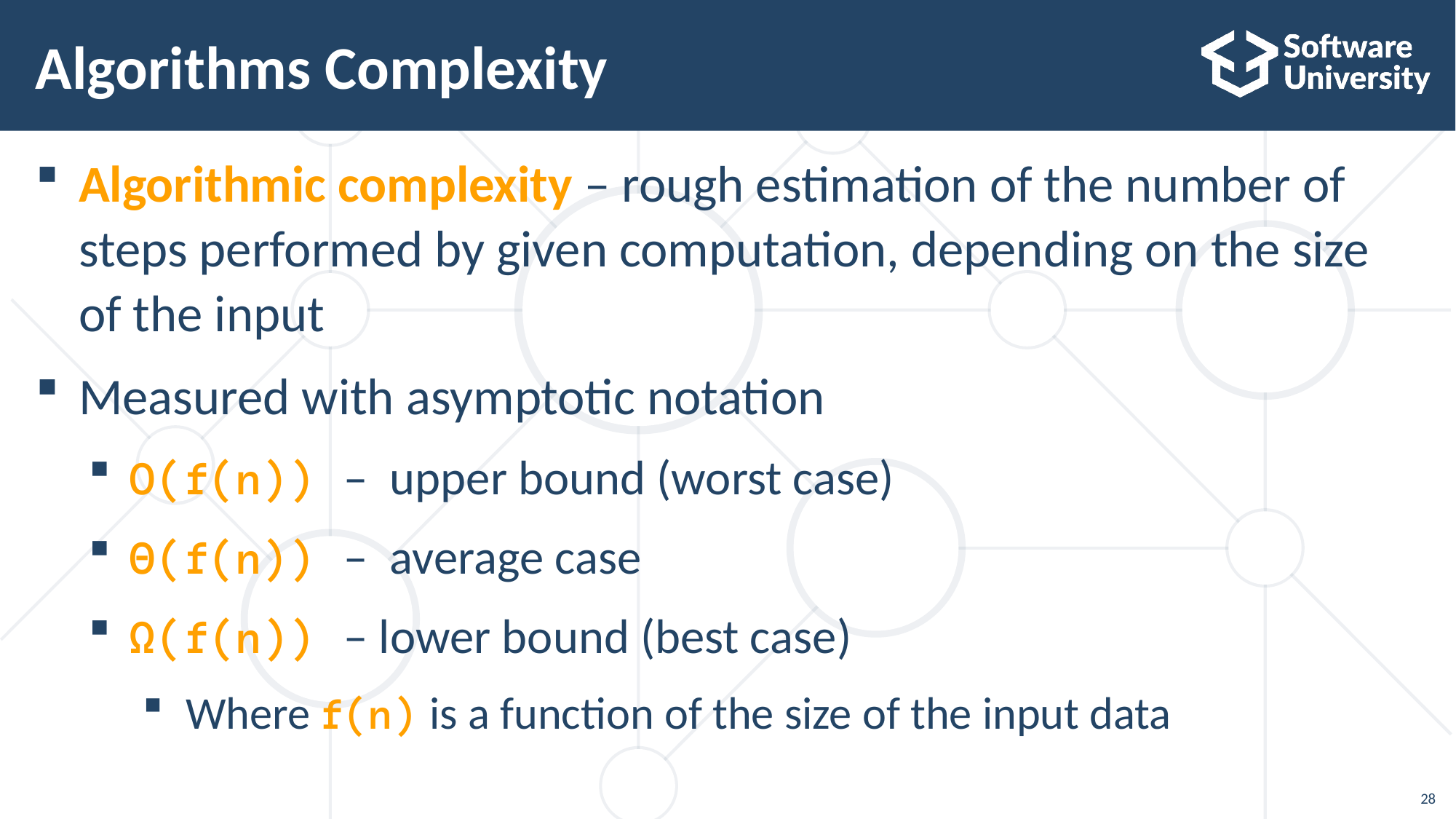

Algorithmic complexity – rough estimation of the number of steps performed by given computation, depending on the size of the input
Measured with asymptotic notation
O(f(n)) –  upper bound (worst case)
Θ(f(n)) –  average case
Ω(f(n)) – lower bound (best case)
Where f(n) is a function of the size of the input data
# Algorithms Complexity
28